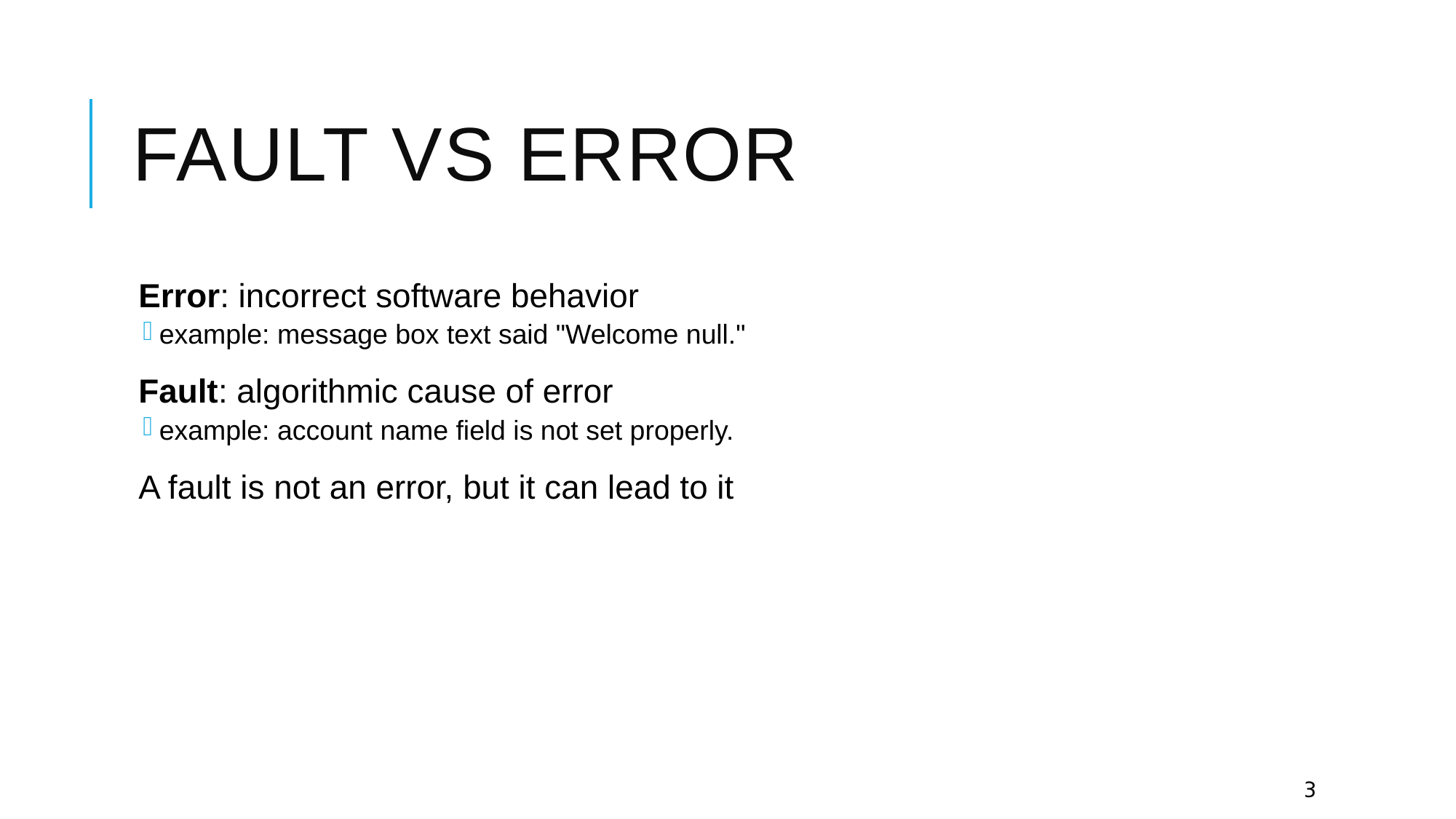

# Fault vs Error
Error: incorrect software behavior
example: message box text said "Welcome null."
Fault: algorithmic cause of error
example: account name field is not set properly.
A fault is not an error, but it can lead to it

3